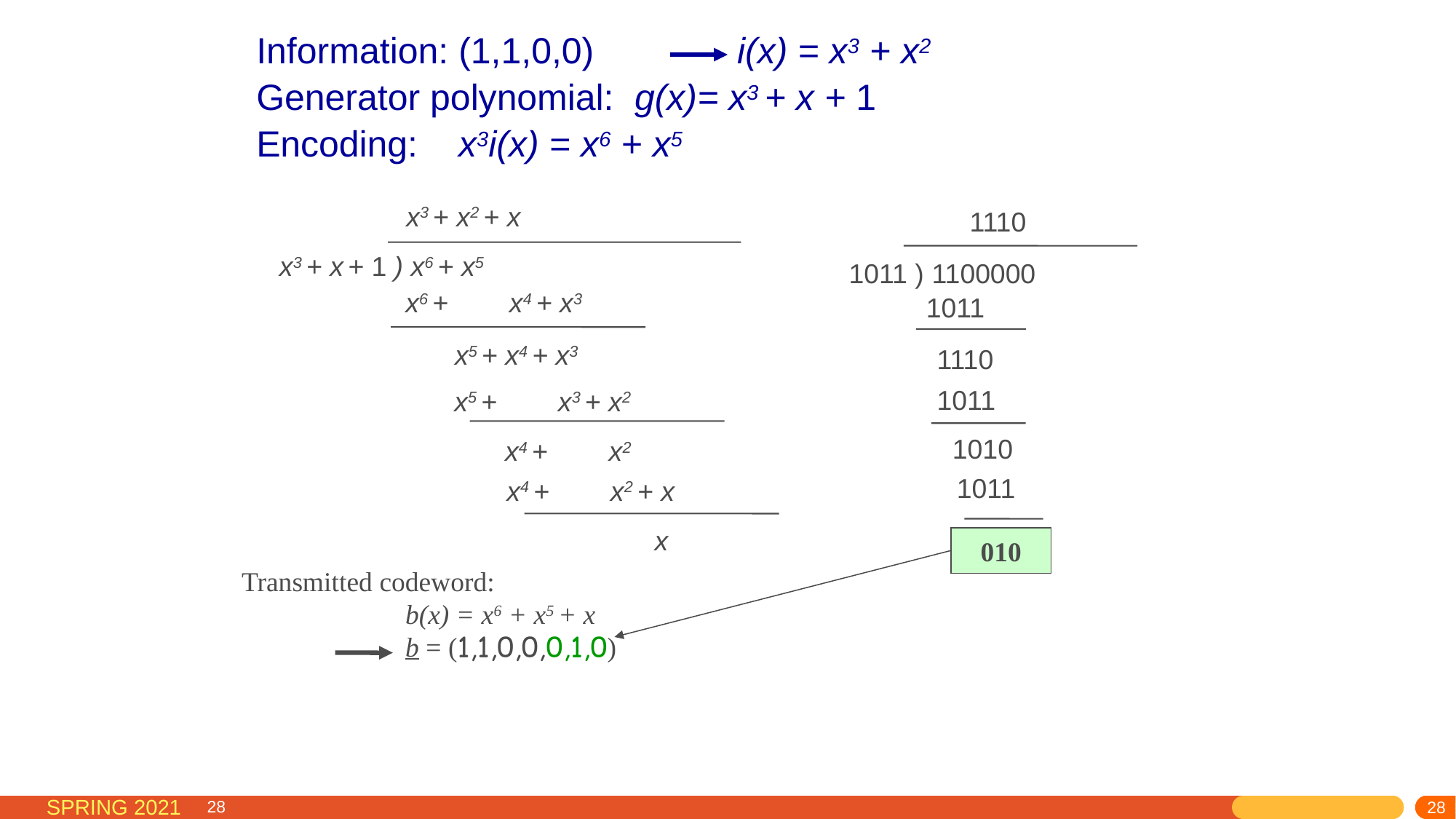

Information: (1,1,0,0)              i(x) = x3 + x2
Generator polynomial:  g(x)= x3 + x + 1
Encoding:    x3i(x) = x6 + x5

x3 + x2 + x
1110

    x3 + x + 1 ) x6 + x5

1011 ) 1100000
x6 +        x4 + x3
1011

x5 + x4 + x3
1110
1011
x5 +        x3 + x2

1010
x4 +        x2
1011
x4 +        x2 + x

x

010
Transmitted codeword:
b(x) = x6 + x5 + x
b = (1,1,0,0,0,1,0)